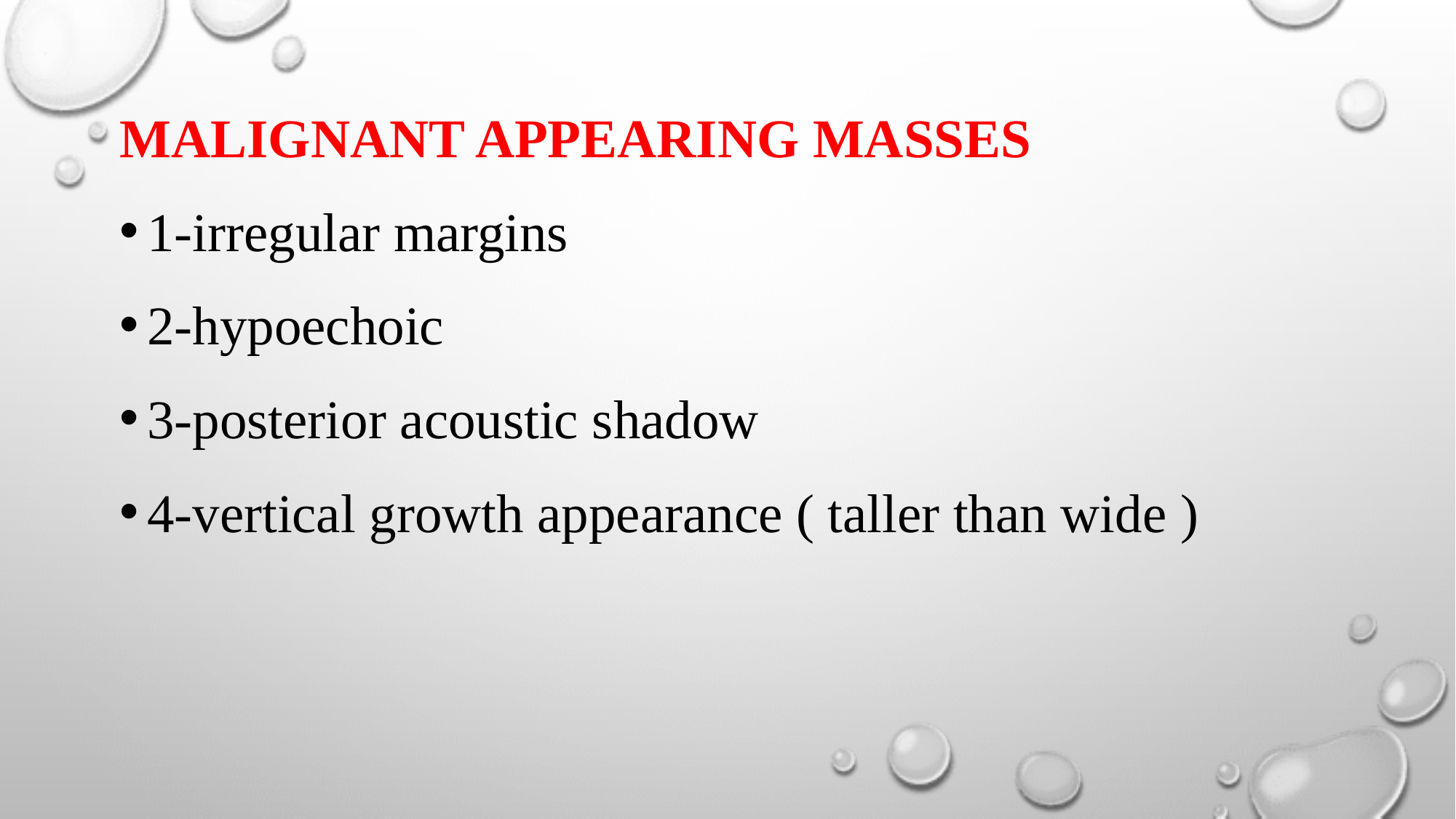

#
MALIGNANT APPEARING MASSES
1-irregular margins
2-hypoechoic
3-posterior acoustic shadow
4-vertical growth appearance ( taller than wide )